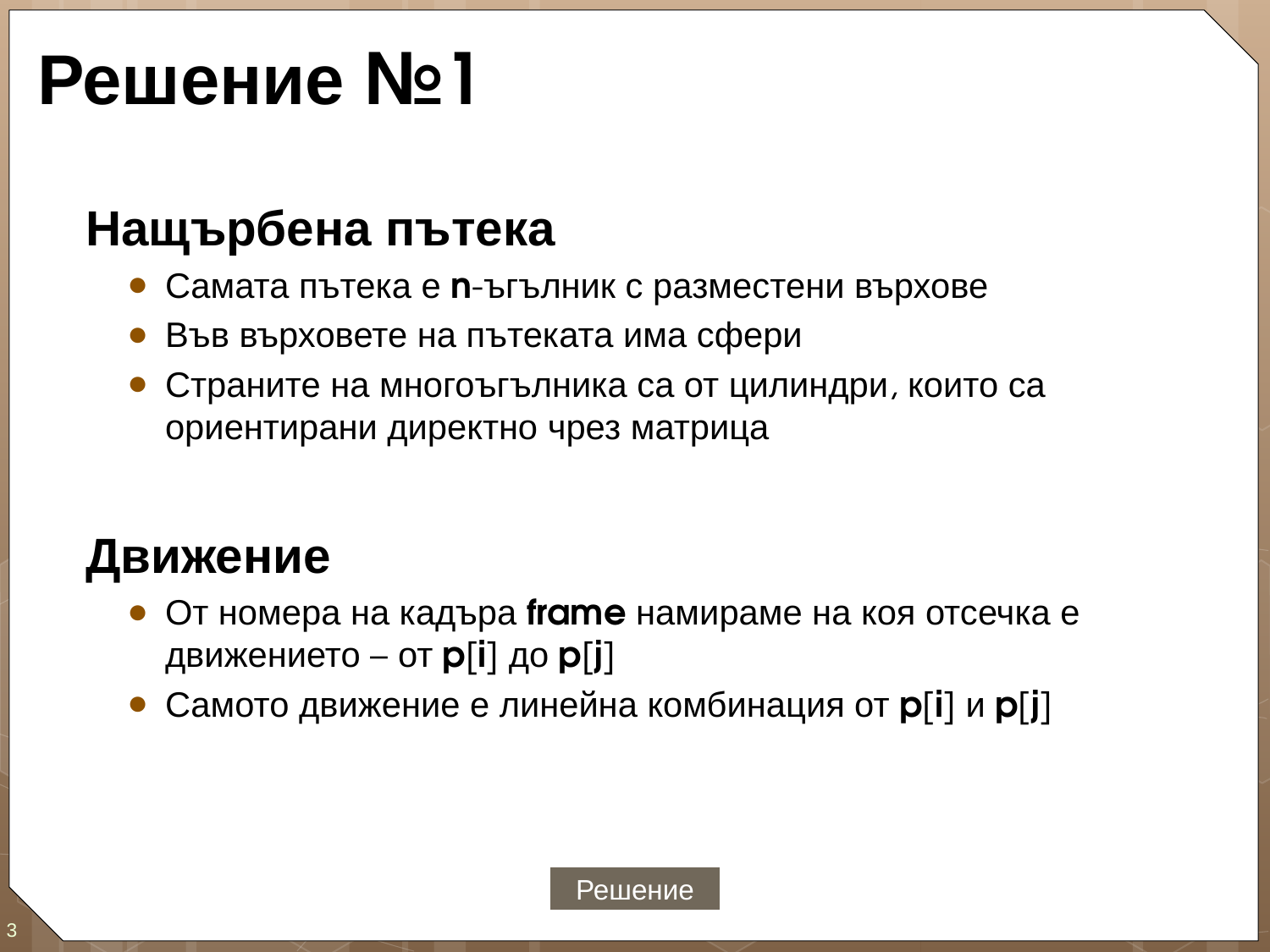

# Решение №1
Нащърбена пътека
Самата пътека е n-ъгълник с разместени върхове
Във върховете на пътеката има сфери
Страните на многоъгълника са от цилиндри, които са ориентирани директно чрез матрица

Движение
От номера на кадъра frame намираме на коя отсечка е движението – от p[i] до p[j]
Самото движение е линейна комбинация от p[i] и p[j]
Решение